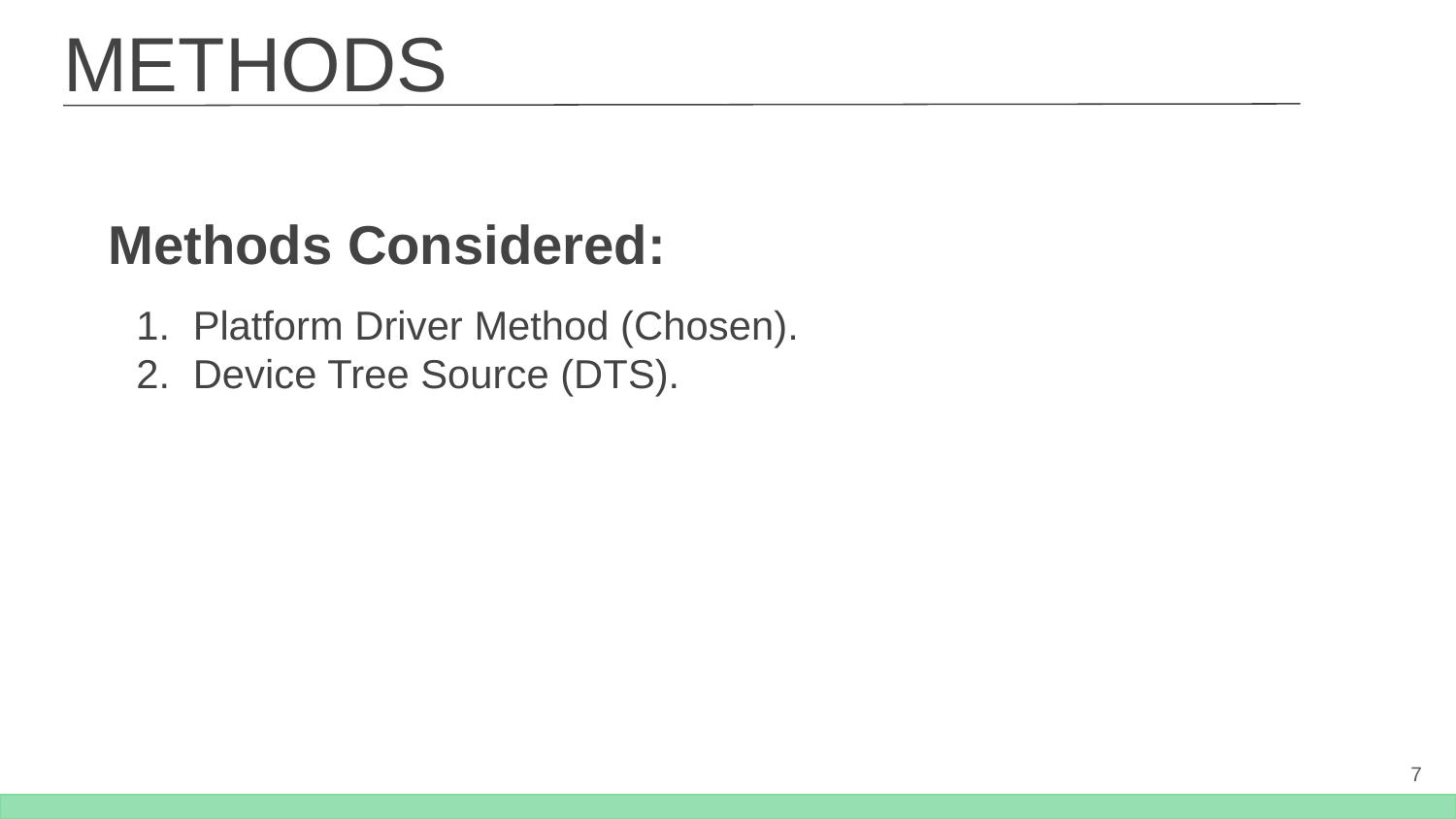

METHODS

    Methods Considered:
Platform Driver Method (Chosen).
Device Tree Source (DTS).

7